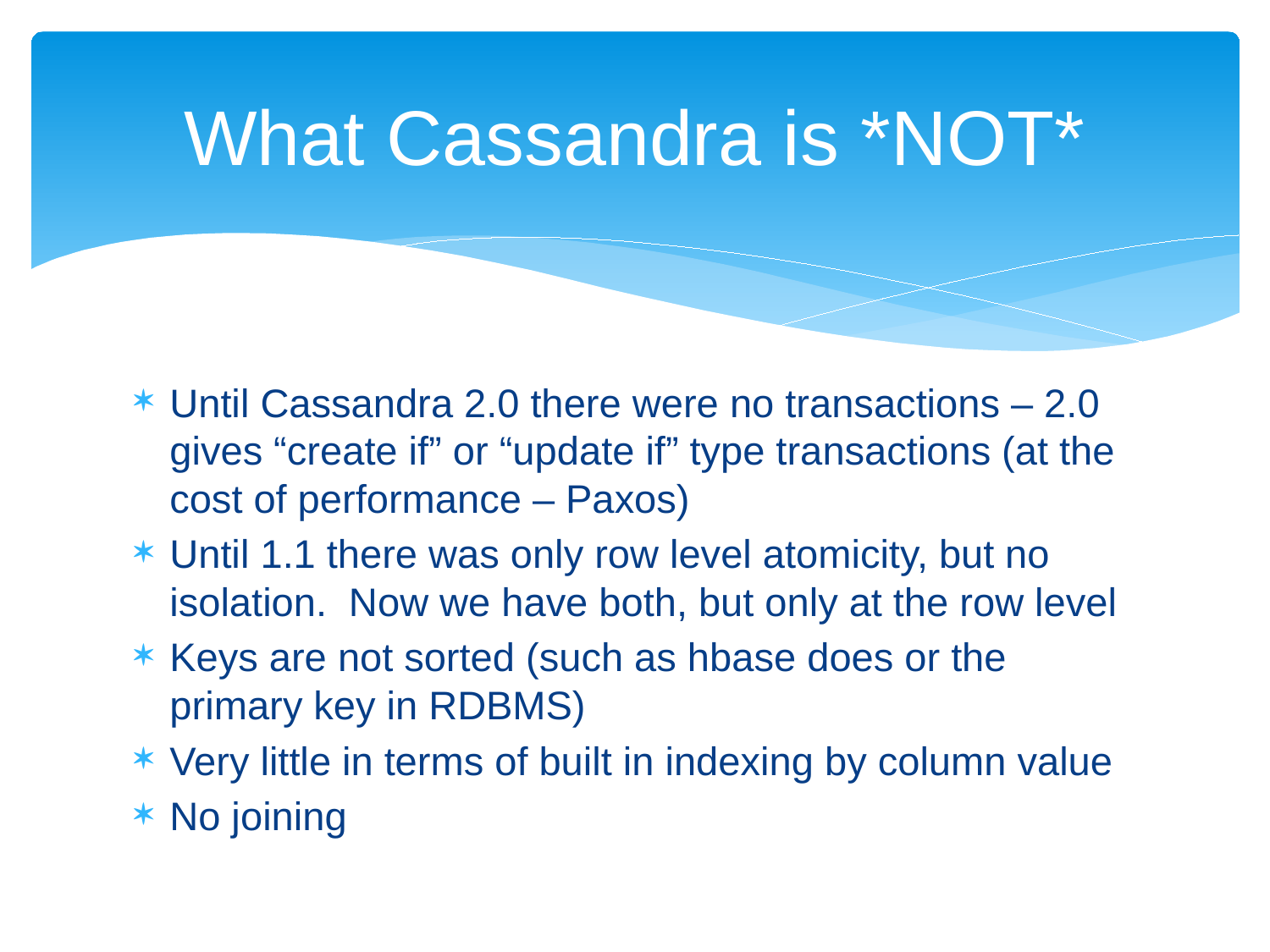

# What Cassandra is *NOT*
Until Cassandra 2.0 there were no transactions – 2.0 gives “create if” or “update if” type transactions (at the cost of performance – Paxos)
Until 1.1 there was only row level atomicity, but no isolation.  Now we have both, but only at the row level
Keys are not sorted (such as hbase does or the primary key in RDBMS)
Very little in terms of built in indexing by column value
No joining